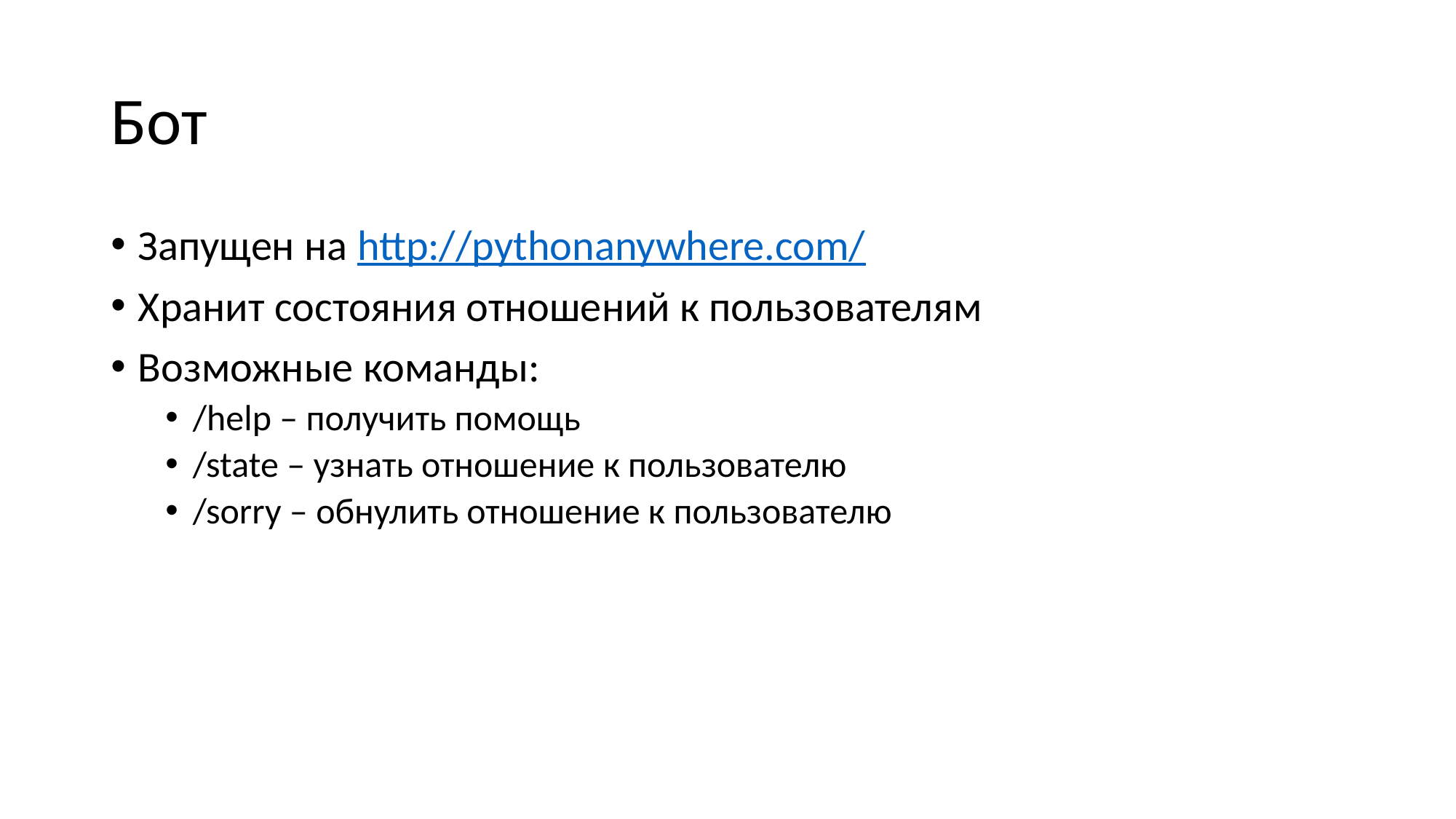

# Бот
Запущен на http://pythonanywhere.com/
Хранит состояния отношений к пользователям
Возможные команды:
/help – получить помощь
/state – узнать отношение к пользователю
/sorry – обнулить отношение к пользователю